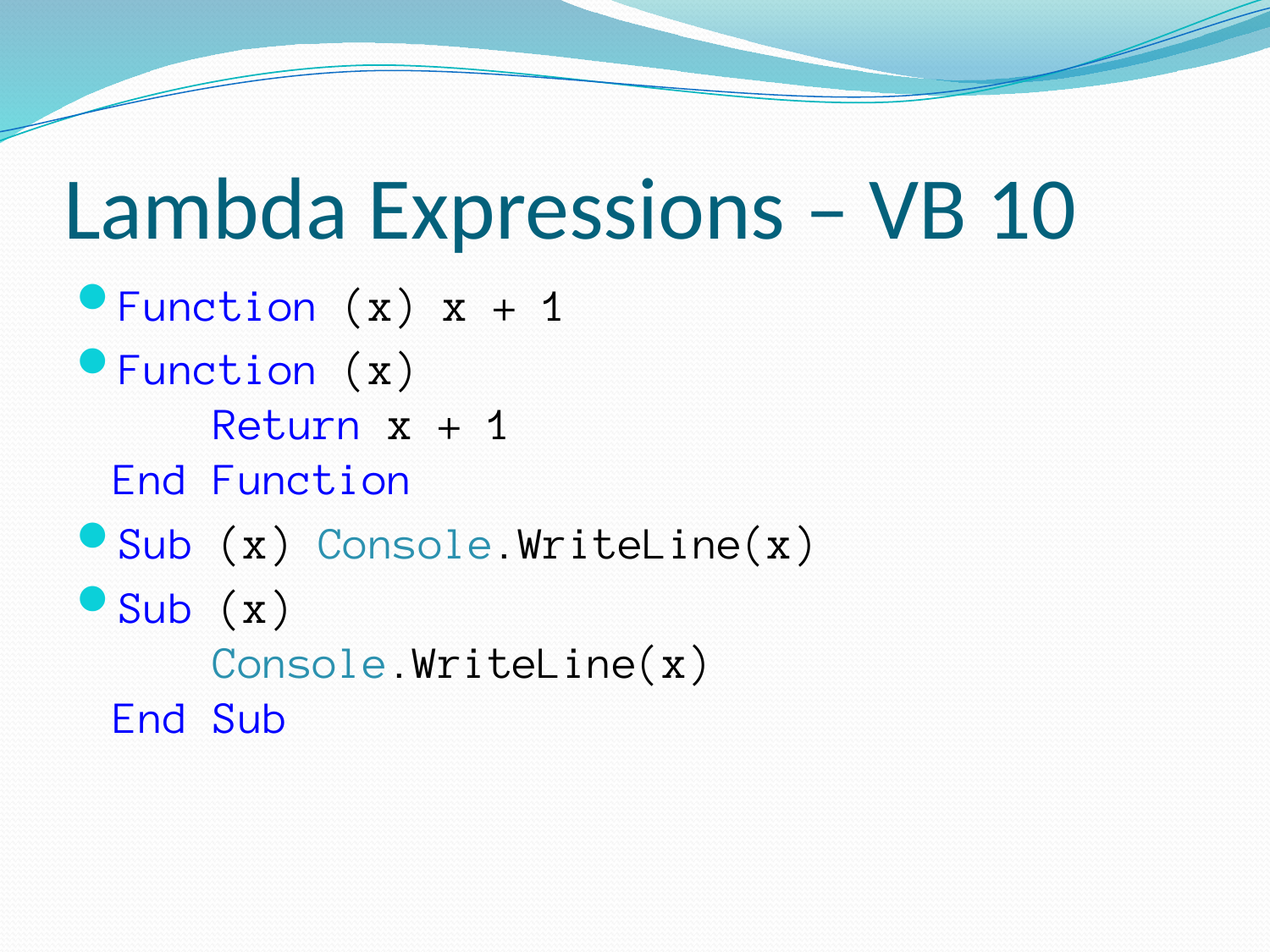

# Lambda Expressions – VB 10
Function (x) x + 1
Function (x)
    Return x + 1
End Function
Sub (x) Console.WriteLine(x)
Sub (x)
    Console.WriteLine(x)
End Sub